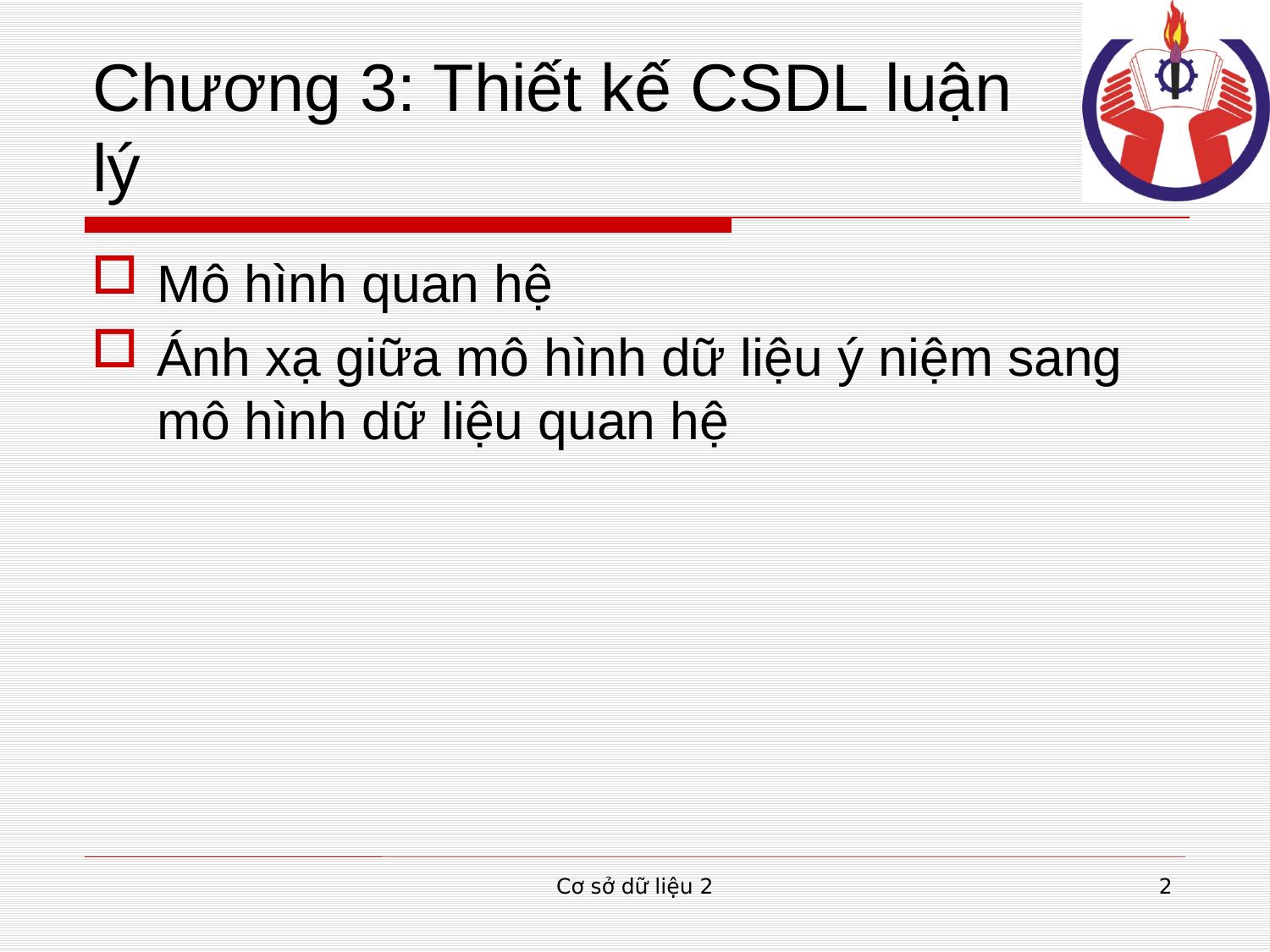

# Chương 3: Thiết kế CSDL luận lý
Mô hình quan hệ
Ánh xạ giữa mô hình dữ liệu ý niệm sang mô hình dữ liệu quan hệ
Cơ sở dữ liệu 2
2